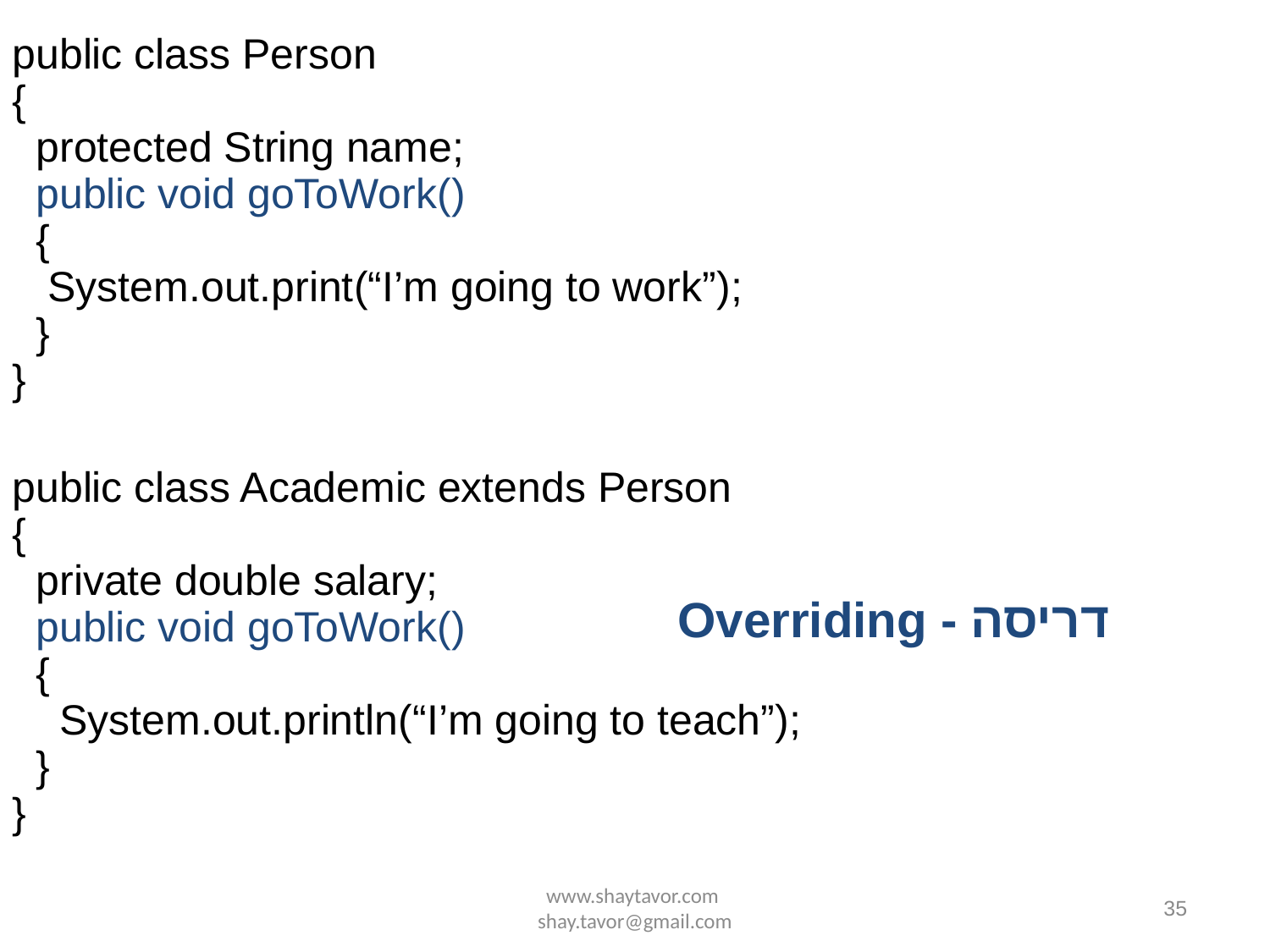

public class Person
{
  protected String name;
  public void goToWork()
  {
   System.out.print(“I’m going to work”);
  }
}
public class Academic extends Person
{
  private double salary;
  public void goToWork()
  {
    System.out.println(“I’m going to teach”);
  }
}
דריסה - Overriding
www.shaytavor.com  shay.tavor@gmail.com
35